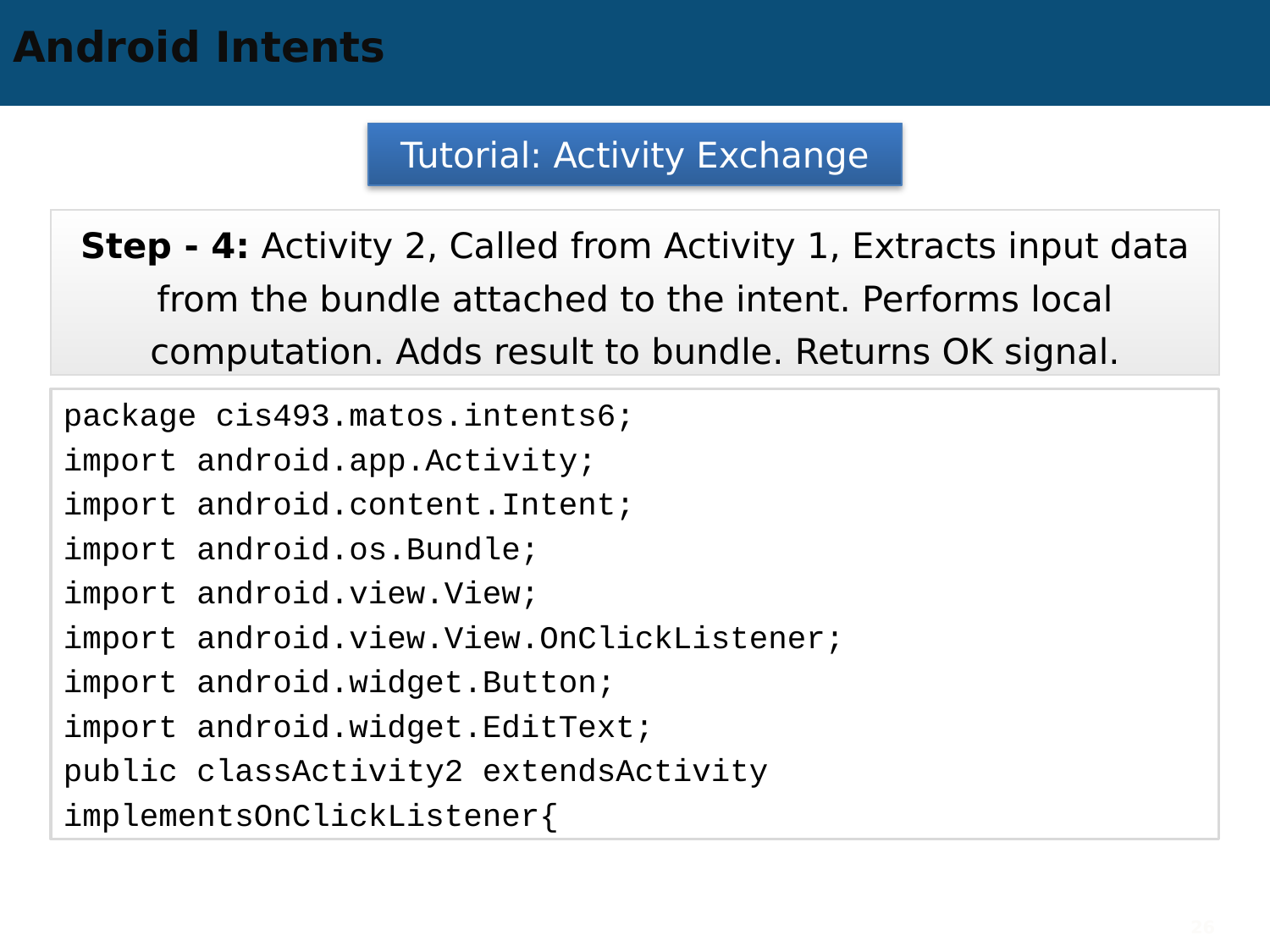

# Android Intents
Tutorial: Activity Exchange
Step - 4: Activity 2, Called from Activity 1, Extracts input data from the bundle attached to the intent. Performs local computation. Adds result to bundle. Returns OK signal.
package cis493.matos.intents6;
import android.app.Activity;
import android.content.Intent;
import android.os.Bundle;
import android.view.View;
import android.view.View.OnClickListener;
import android.widget.Button;
import android.widget.EditText;
public classActivity2 extendsActivity
implementsOnClickListener{